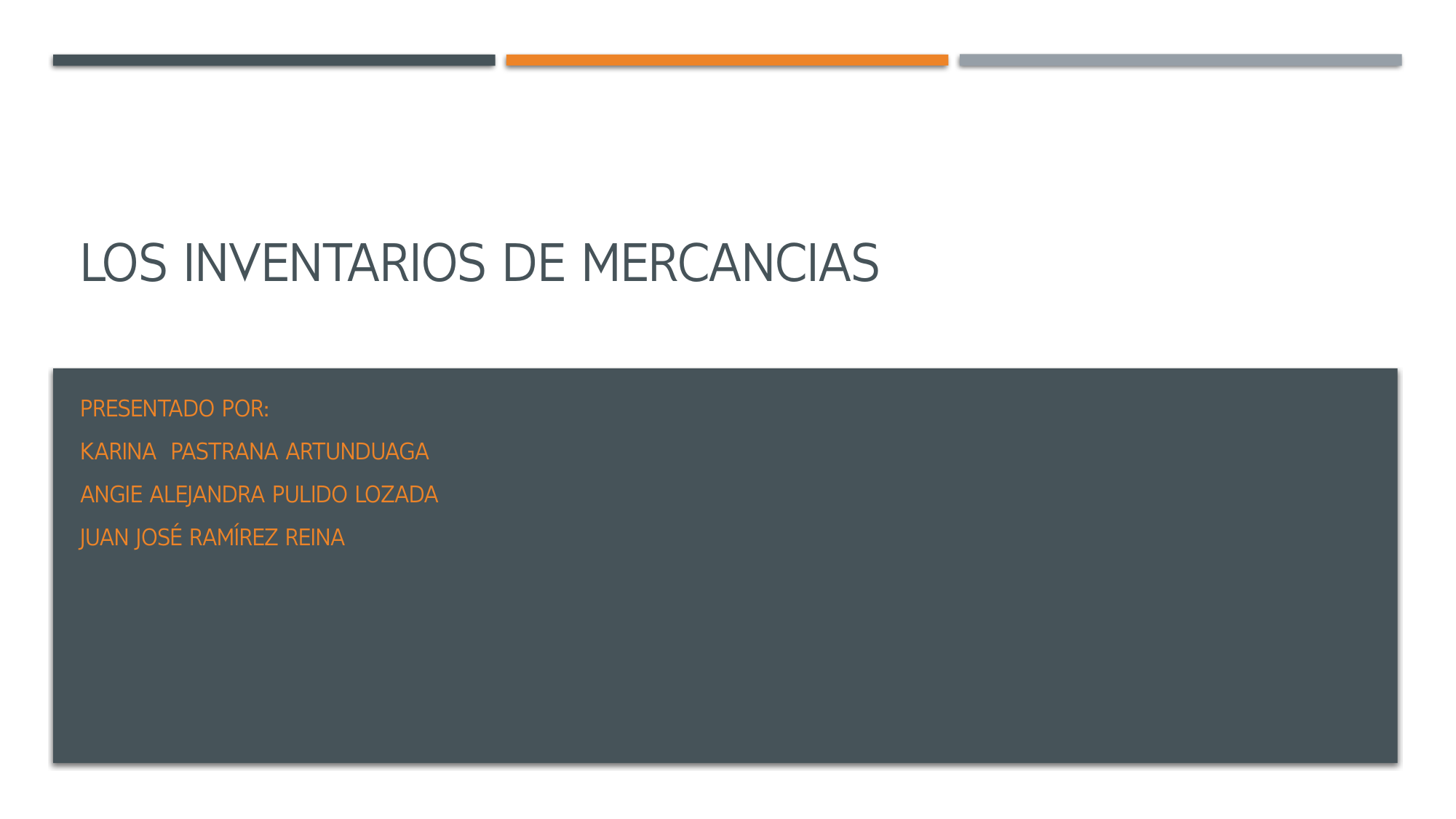

# LOS INVENTARIOS DE MERCANCIAS
PRESENTADO POR:
KARINA  pastrana Artunduaga
Angie Alejandra pulido Lozada
Juan José Ramírez reina